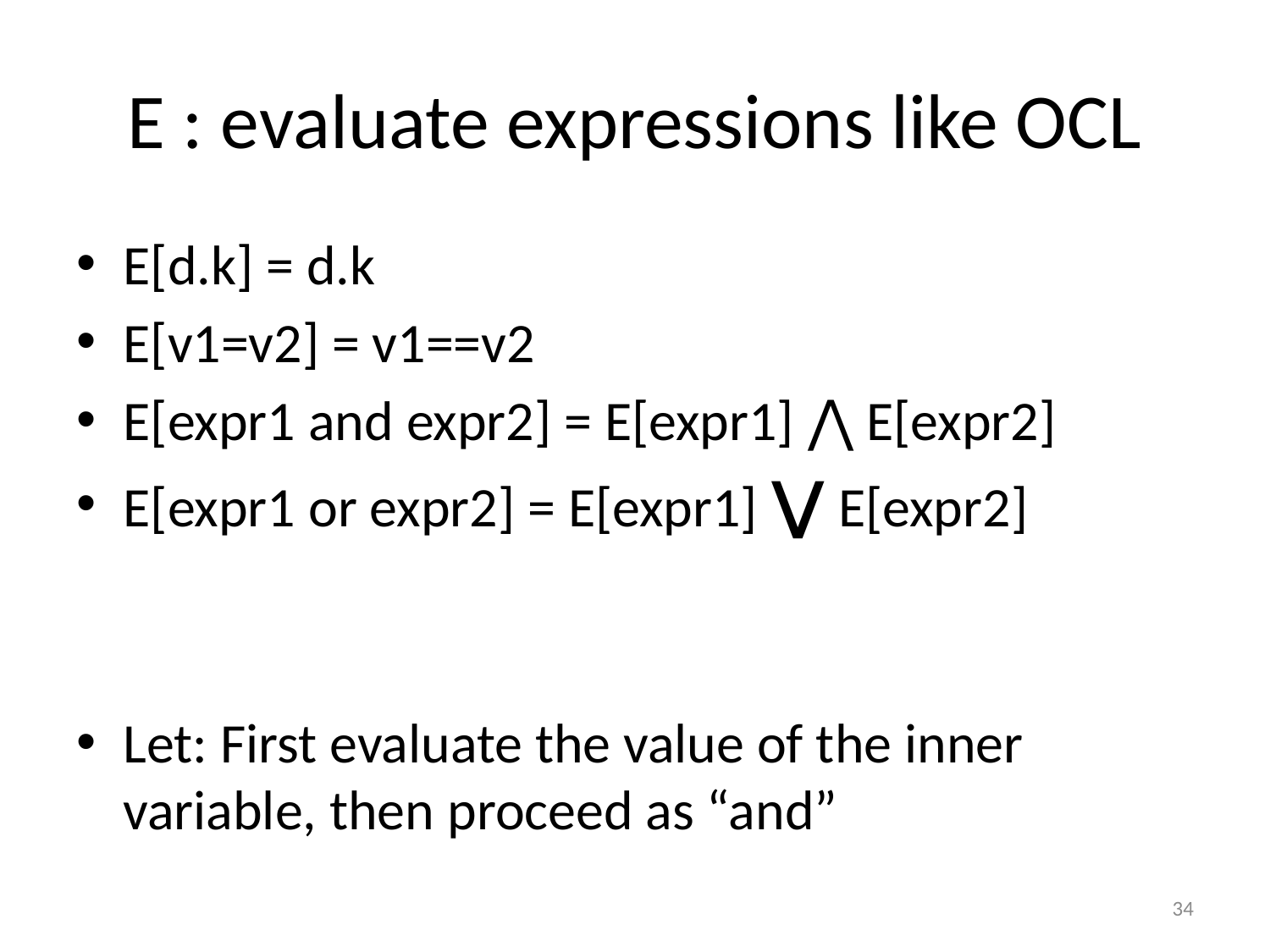

# E : evaluate expressions like OCL
E[d.k] = d.k
E[v1=v2] = v1==v2
E[expr1 and expr2] = E[expr1] ⋀ E[expr2]
E[expr1 or expr2] = E[expr1] ⋁ E[expr2]

Let: First evaluate the value of the inner variable, then proceed as “and”

34